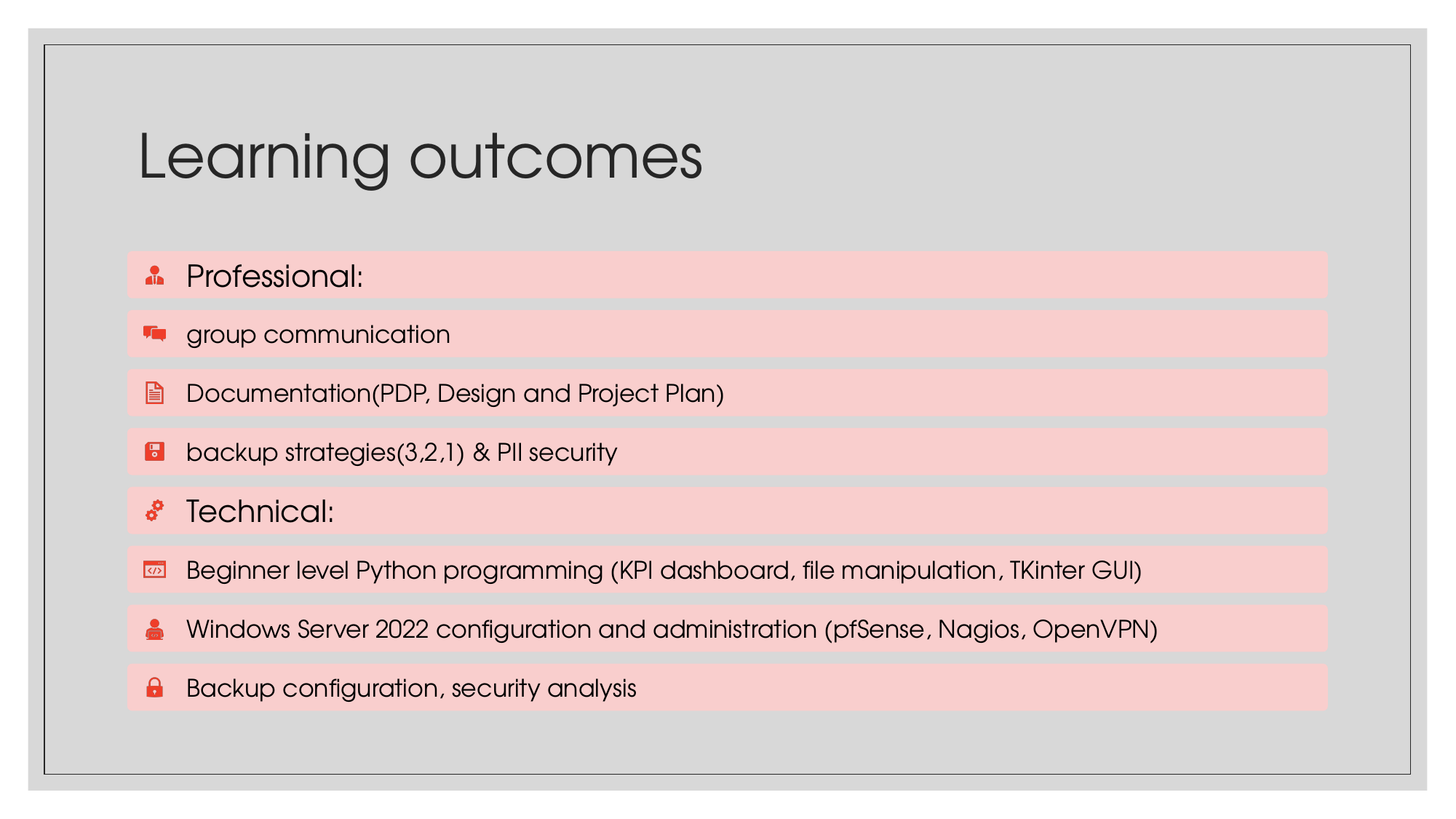

# Learning outcomes
Professional:
group communication
Documentation(PDP, Design and Project Plan)
backup strategies(3,2,1) & PII security
Technical:
Beginner level Python programming (KPI dashboard, file manipulation, TKinter GUI)
Windows Server 2022 configuration and administration (pfSense, Nagios, OpenVPN)
Backup configuration, security analysis